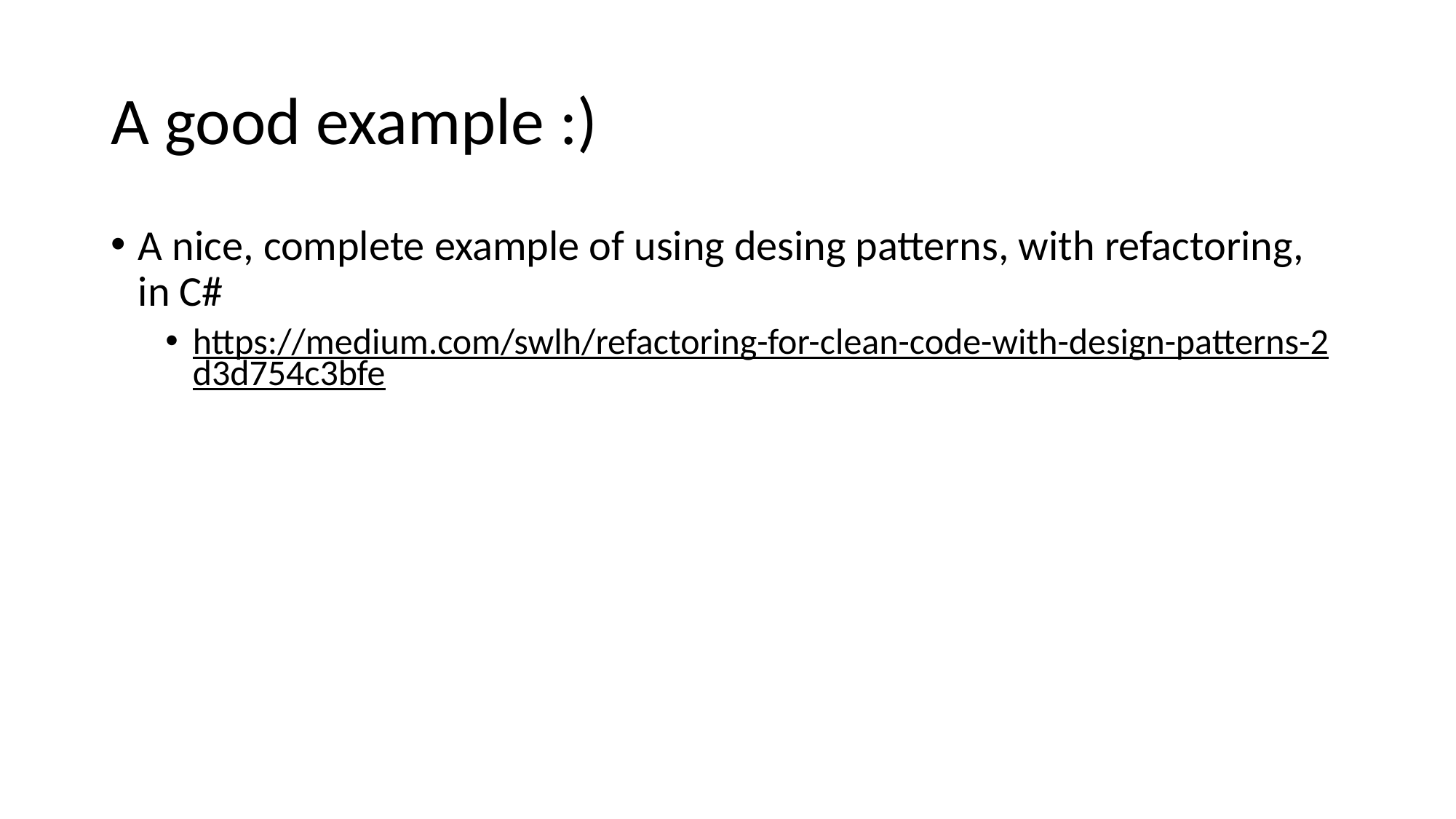

# A good example :)
A nice, complete example of using desing patterns, with refactoring, in C#
https://medium.com/swlh/refactoring-for-clean-code-with-design-patterns-2d3d754c3bfe